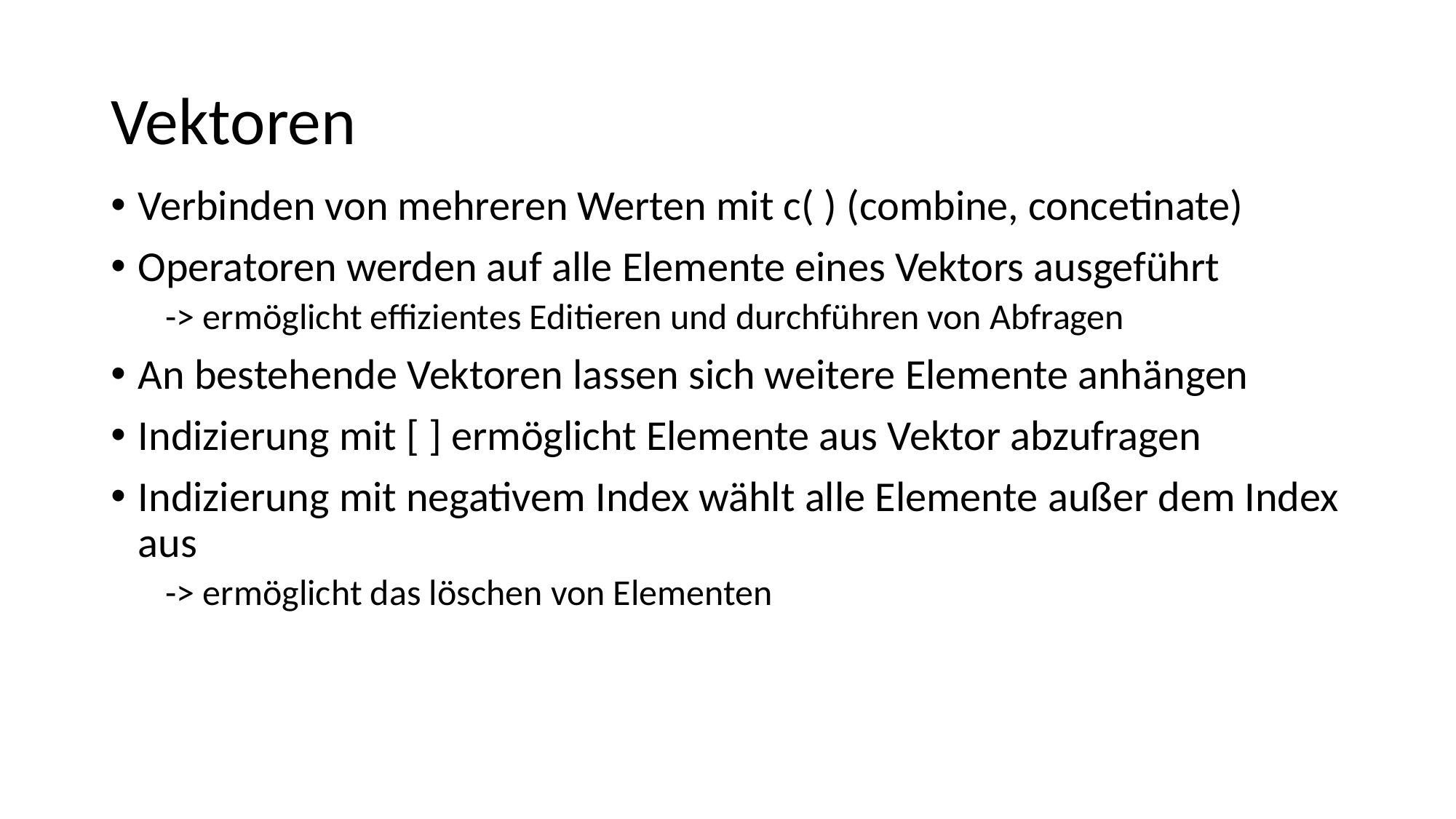

# Vektoren
Verbinden von mehreren Werten mit c( ) (combine, concetinate)
Operatoren werden auf alle Elemente eines Vektors ausgeführt
-> ermöglicht effizientes Editieren und durchführen von Abfragen
An bestehende Vektoren lassen sich weitere Elemente anhängen
Indizierung mit [ ] ermöglicht Elemente aus Vektor abzufragen
Indizierung mit negativem Index wählt alle Elemente außer dem Index aus
-> ermöglicht das löschen von Elementen